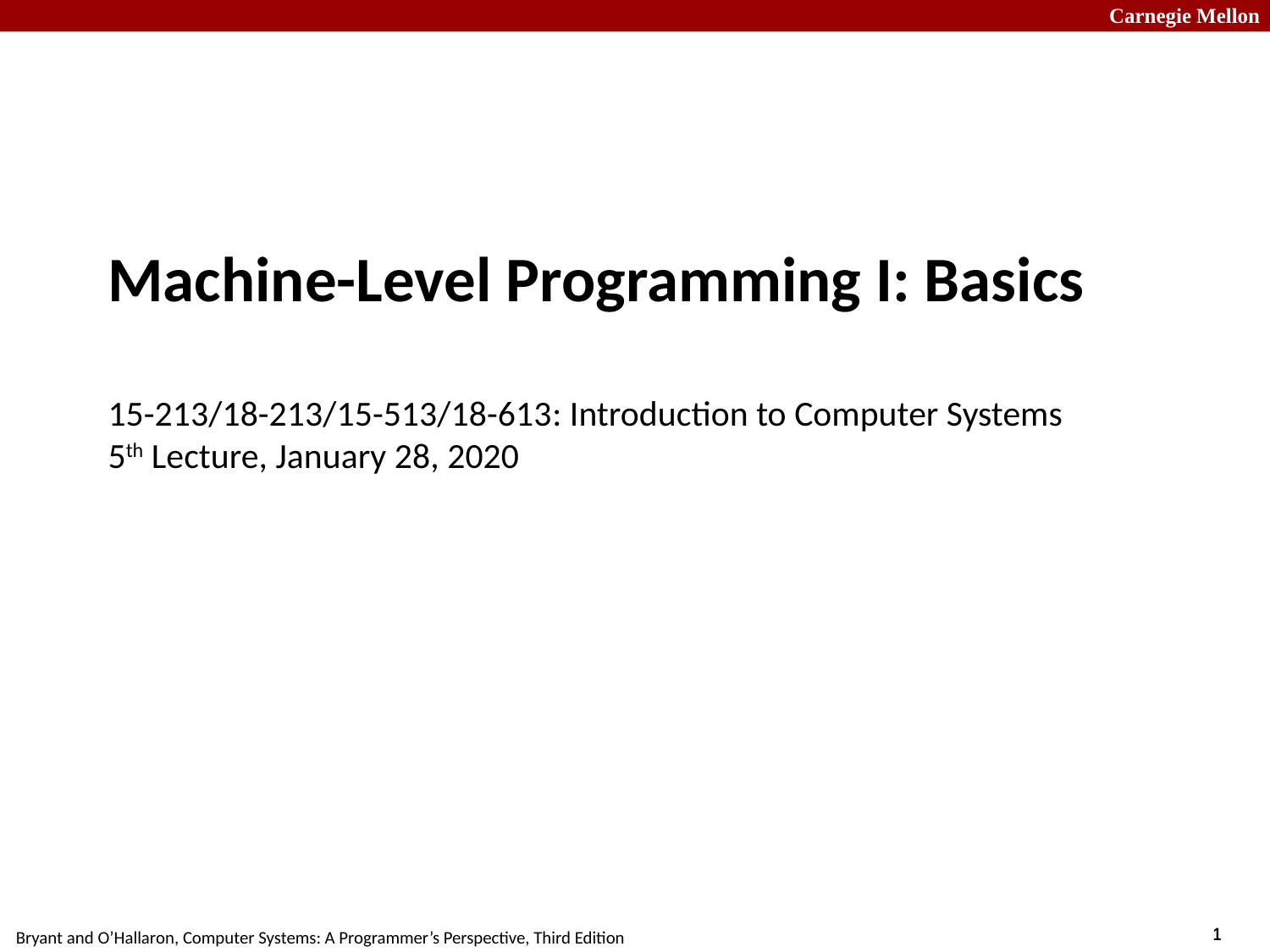

# Machine-Level Programming I: Basics 15-213/18-213/15-513/18-613: Introduction to Computer Systems 5th Lecture, January 28, 2020